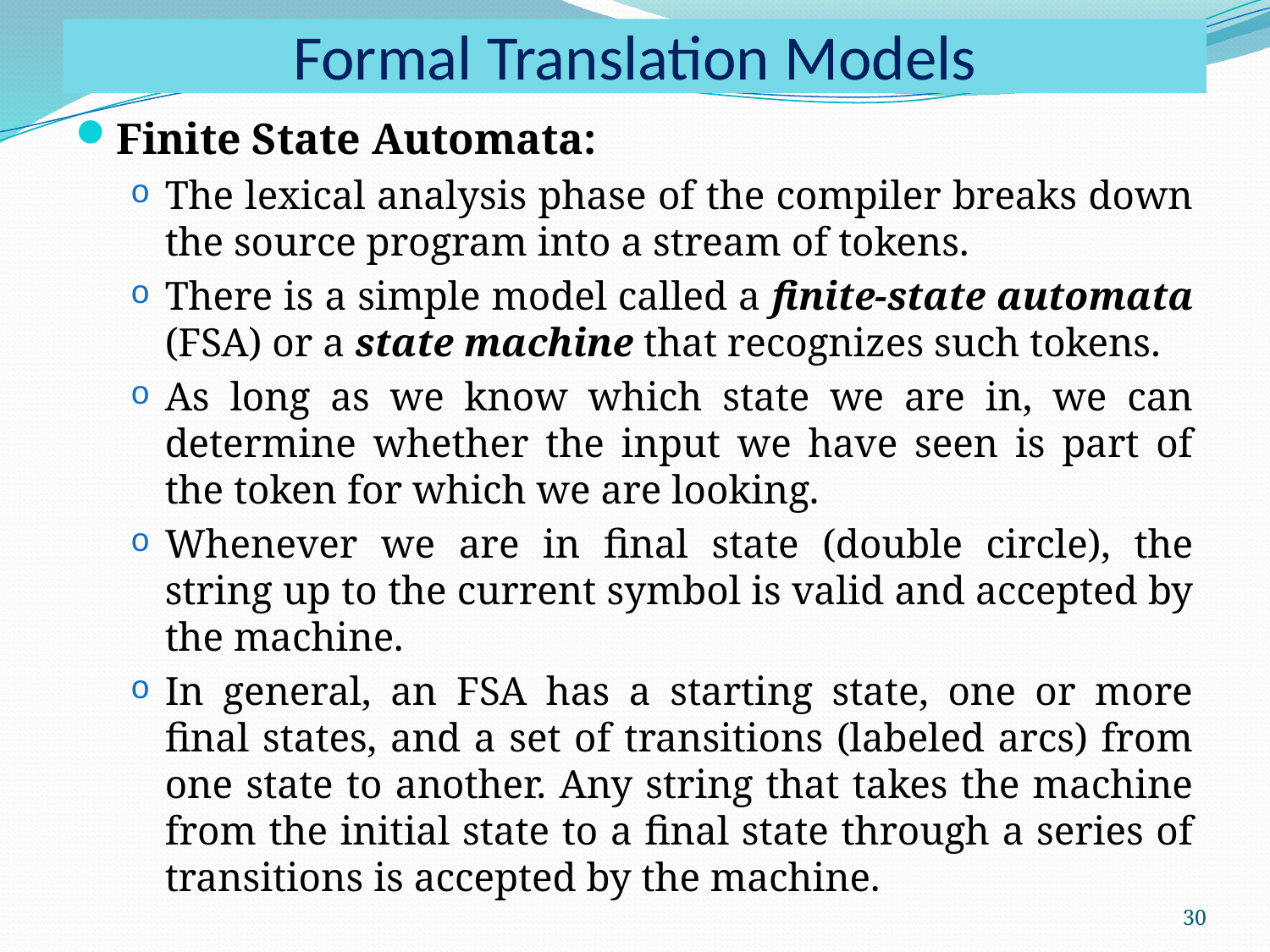

# Formal Translation Models
Finite State Automata:
The lexical analysis phase of the compiler breaks down the source program into a stream of tokens.
There is a simple model called a finite-state automata (FSA) or a state machine that recognizes such tokens.
As long as we know which state we are in, we can determine whether the input we have seen is part of the token for which we are looking.
Whenever we are in final state (double circle), the string up to the current symbol is valid and accepted by the machine.
In general, an FSA has a starting state, one or more final states, and a set of transitions (labeled arcs) from one state to another. Any string that takes the machine from the initial state to a final state through a series of transitions is accepted by the machine.
30